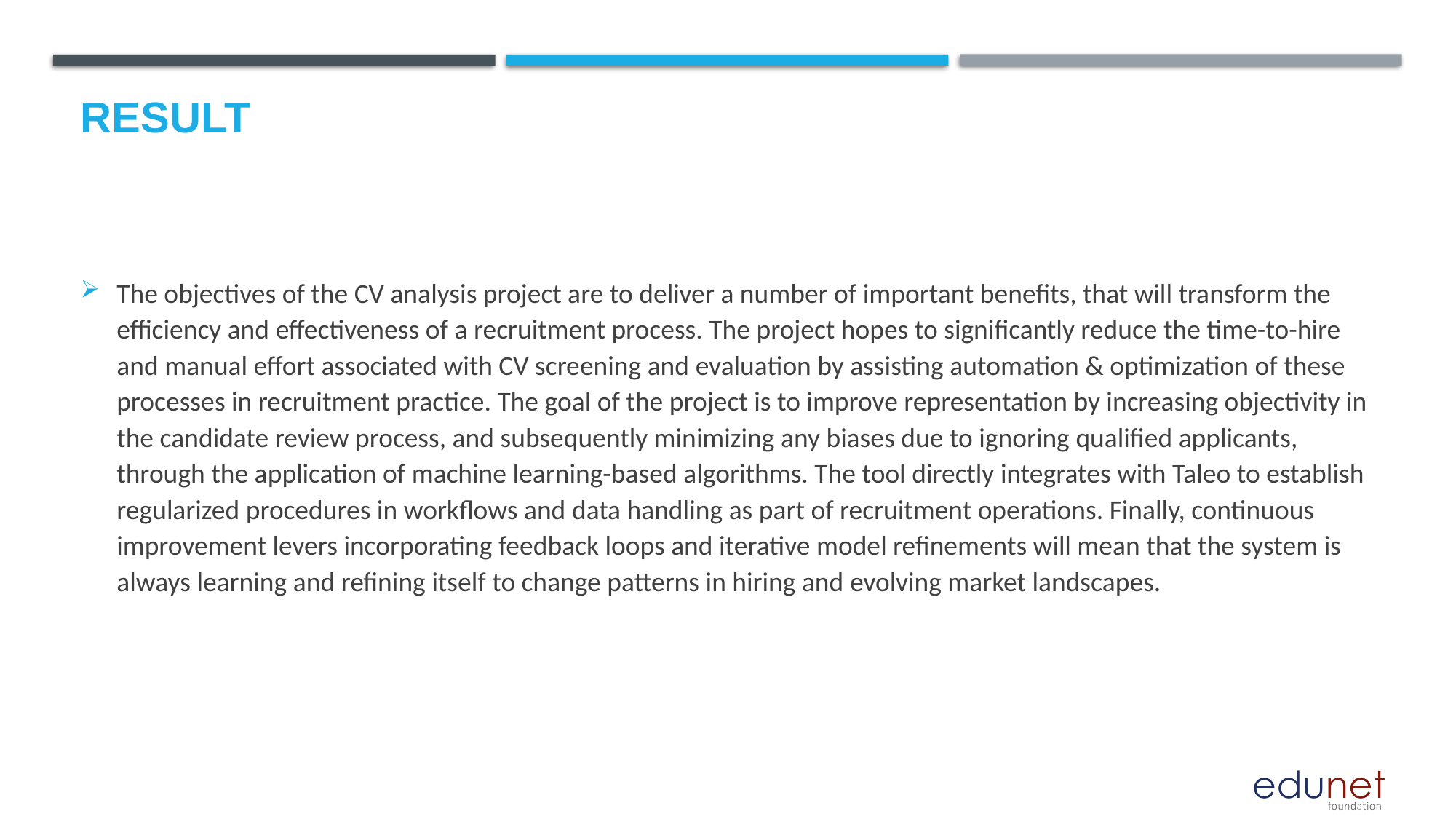

# Result
The objectives of the CV analysis project are to deliver a number of important benefits, that will transform the efficiency and effectiveness of a recruitment process. The project hopes to significantly reduce the time-to-hire and manual effort associated with CV screening and evaluation by assisting automation & optimization of these processes in recruitment practice. The goal of the project is to improve representation by increasing objectivity in the candidate review process, and subsequently minimizing any biases due to ignoring qualified applicants, through the application of machine learning-based algorithms. The tool directly integrates with Taleo to establish regularized procedures in workflows and data handling as part of recruitment operations. Finally, continuous improvement levers incorporating feedback loops and iterative model refinements will mean that the system is always learning and refining itself to change patterns in hiring and evolving market landscapes.